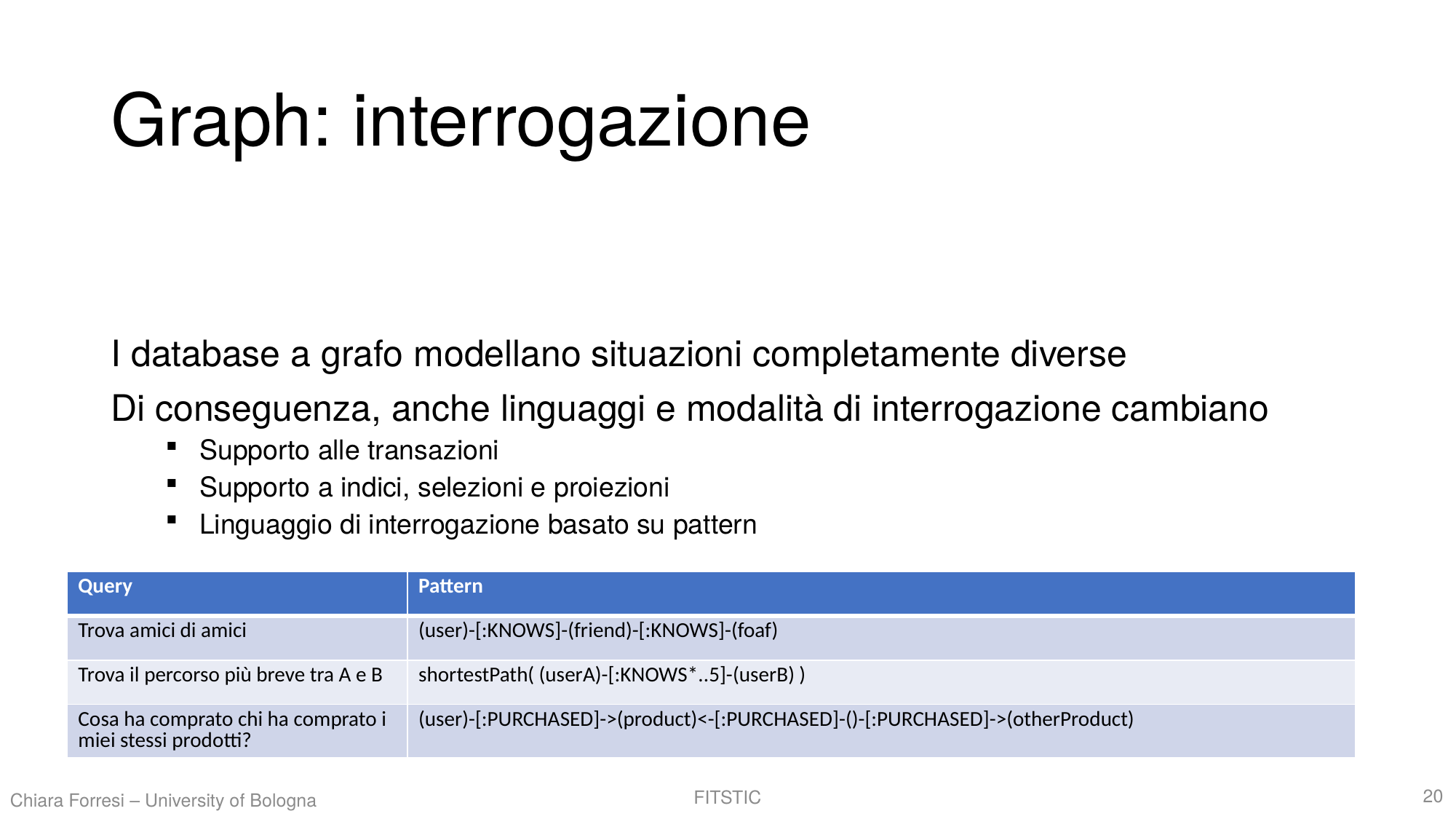

# Graph: interrogazione
I database a grafo modellano situazioni completamente diverse
Di conseguenza, anche linguaggi e modalità di interrogazione cambiano
Supporto alle transazioni
Supporto a indici, selezioni e proiezioni
Linguaggio di interrogazione basato su pattern

| Query | Pattern |
| --- | --- |
| Trova amici di amici | (user)-[:KNOWS]-(friend)-[:KNOWS]-(foaf) |
| Trova il percorso più breve tra A e B | shortestPath( (userA)-[:KNOWS\*..5]-(userB) ) |
| Cosa ha comprato chi ha comprato i miei stessi prodotti? | (user)-[:PURCHASED]->(product)<-[:PURCHASED]-()-[:PURCHASED]->(otherProduct) |